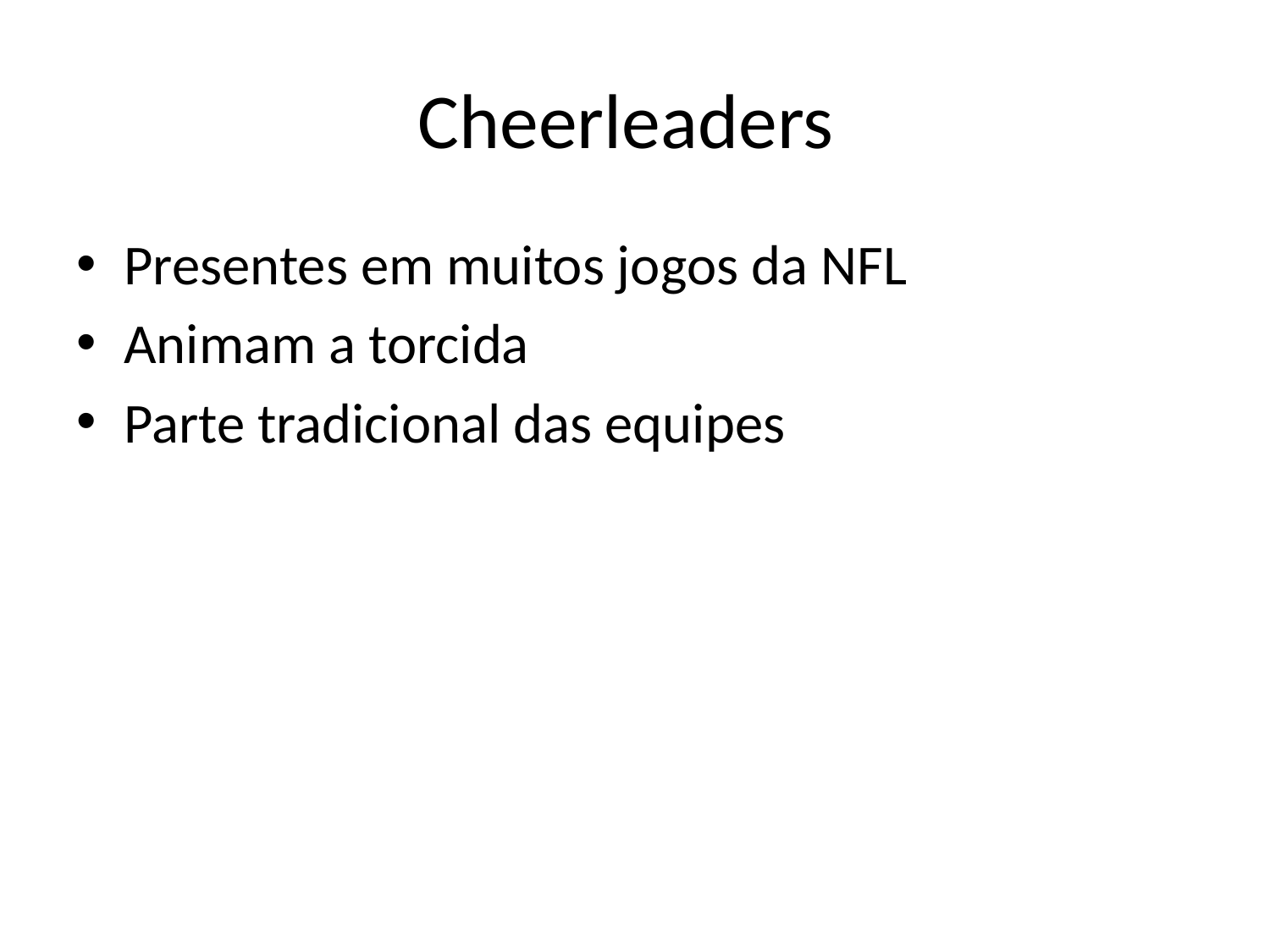

# Cheerleaders
Presentes em muitos jogos da NFL
Animam a torcida
Parte tradicional das equipes